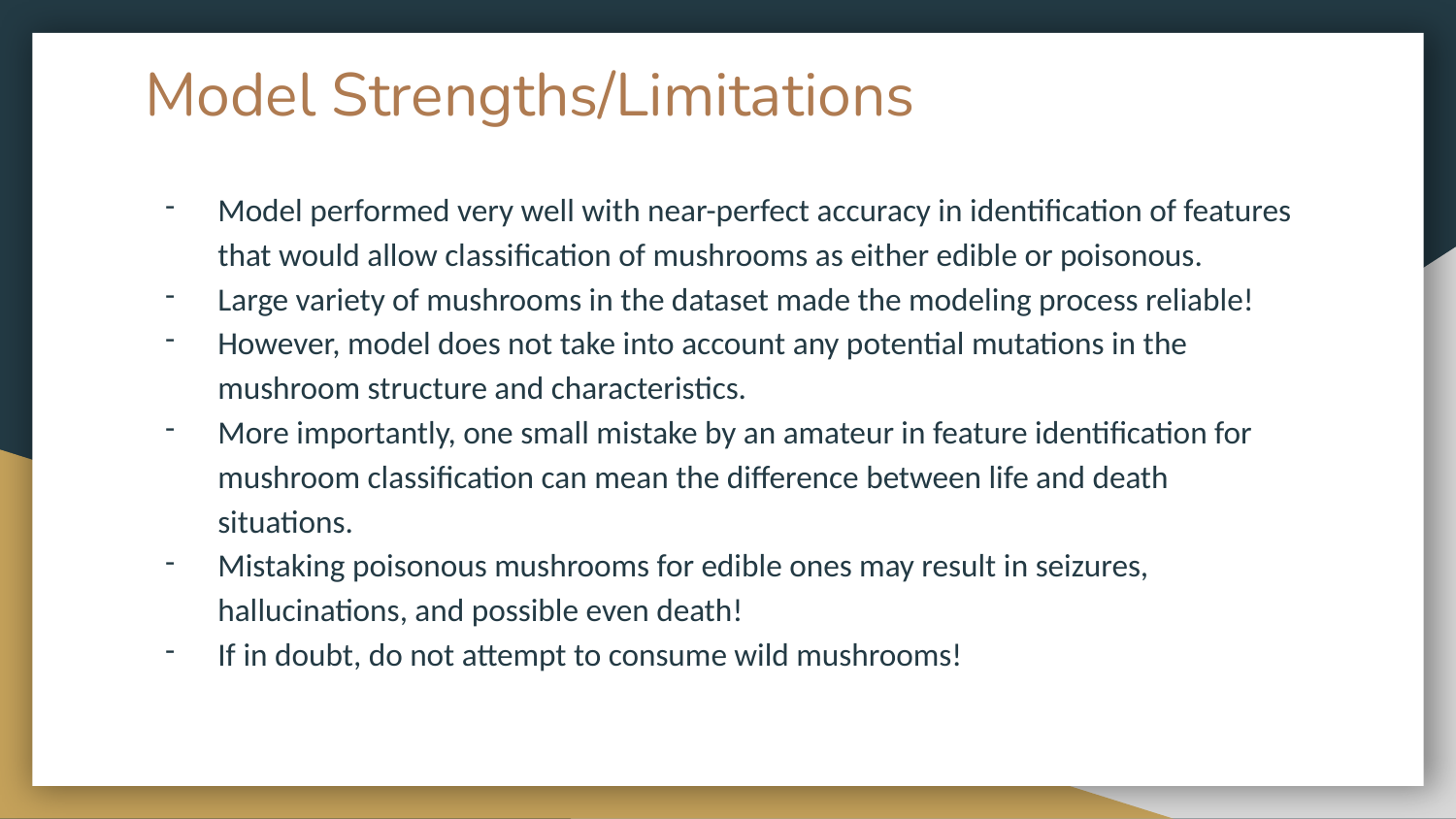

# Model Strengths/Limitations
Model performed very well with near-perfect accuracy in identification of features that would allow classification of mushrooms as either edible or poisonous.
Large variety of mushrooms in the dataset made the modeling process reliable!
However, model does not take into account any potential mutations in the mushroom structure and characteristics.
More importantly, one small mistake by an amateur in feature identification for mushroom classification can mean the difference between life and death situations.
Mistaking poisonous mushrooms for edible ones may result in seizures, hallucinations, and possible even death!
If in doubt, do not attempt to consume wild mushrooms!